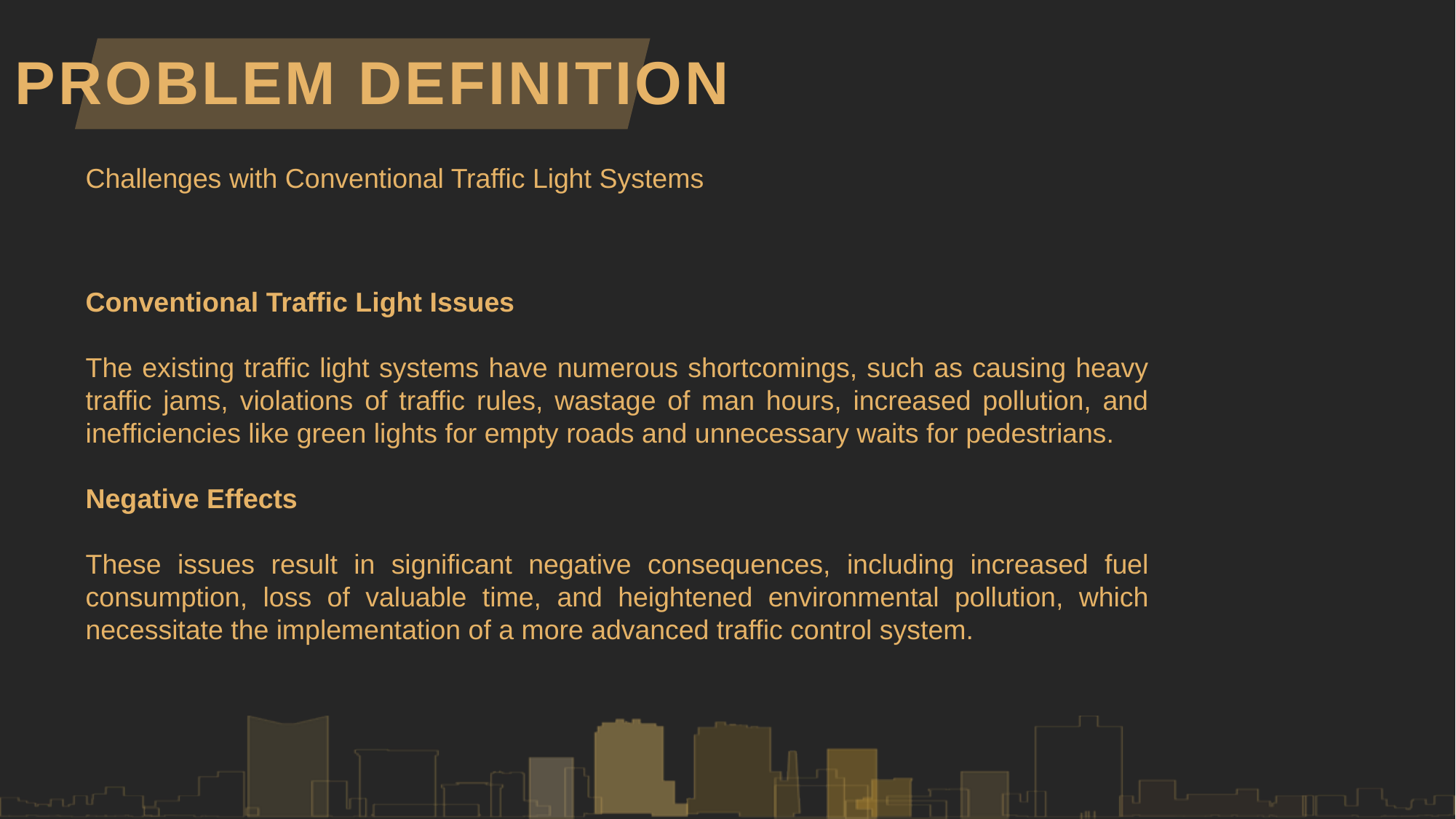

# PROBLEM DEFINITION

Challenges with Conventional Traffic Light Systems
Conventional Traffic Light Issues

The existing traffic light systems have numerous shortcomings, such as causing heavy traffic jams, violations of traffic rules, wastage of man hours, increased pollution, and inefficiencies like green lights for empty roads and unnecessary waits for pedestrians.

Negative Effects

These issues result in significant negative consequences, including increased fuel consumption, loss of valuable time, and heightened environmental pollution, which necessitate the implementation of a more advanced traffic control system.